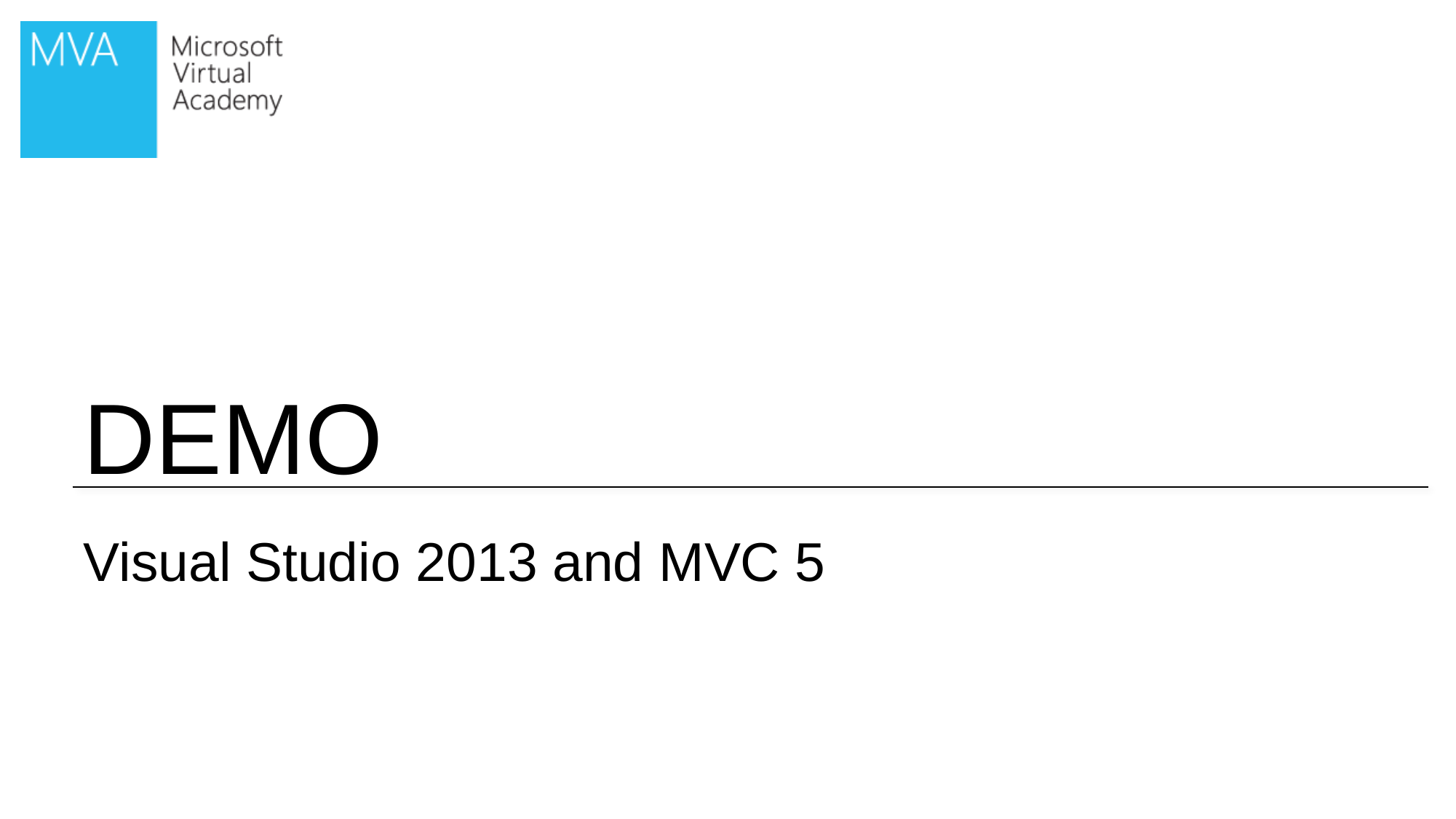

# Visual Studio 2013 and MVC 5